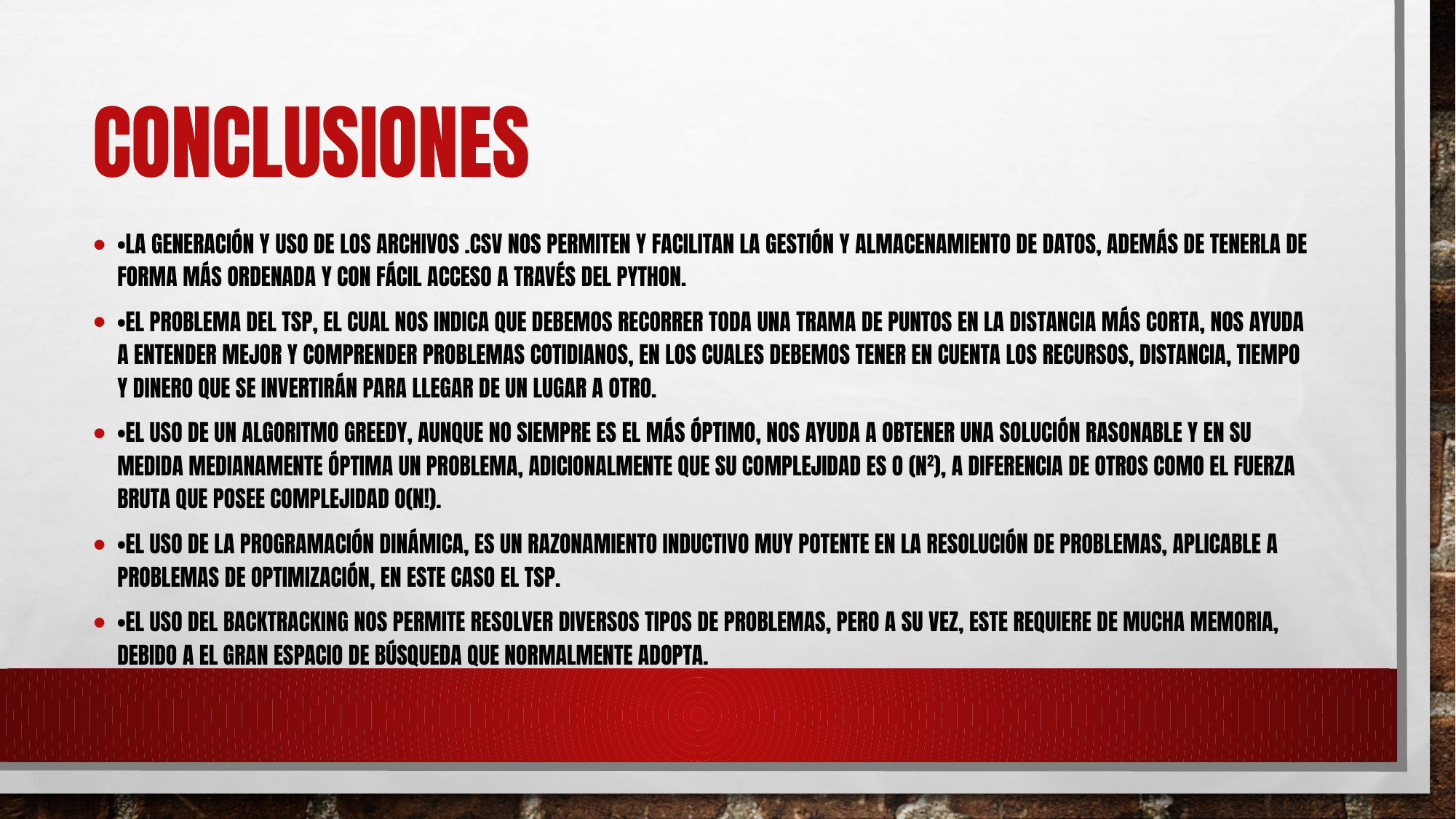

# CONCLUSIONES
•La generación y uso de los archivos .csv nos permiten y facilitan la gestión y almacenamiento de datos, además de tenerla de forma más ordenada y con fácil acceso a través del Python.
•El problema del TSP, el cual nos indica que debemos recorrer toda una trama de puntos en la distancia más corta, nos ayuda a entender mejor y comprender problemas cotidianos, en los cuales debemos tener en cuenta los recursos, distancia, tiempo y dinero que se invertirán para llegar de un lugar a otro.
•El uso de un algoritmo Greedy, aunque no siempre es el más óptimo, nos ayuda a obtener una solución rasonable y en su medida medianamente óptima un problema, adicionalmente que su complejidad es O (n²), a diferencia de otros como el fuerza bruta que posee complejidad O(n!).
•El uso de la programación dinámica, es un razonamiento inductivo muy potente en la resolución de problemas, aplicable a problemas de optimización, en este caso el TSP.
•El uso del backtracking nos permite resolver diversos tipos de problemas, pero a su vez, este requiere de mucha memoria, debido a el gran espacio de búsqueda que normalmente adopta.